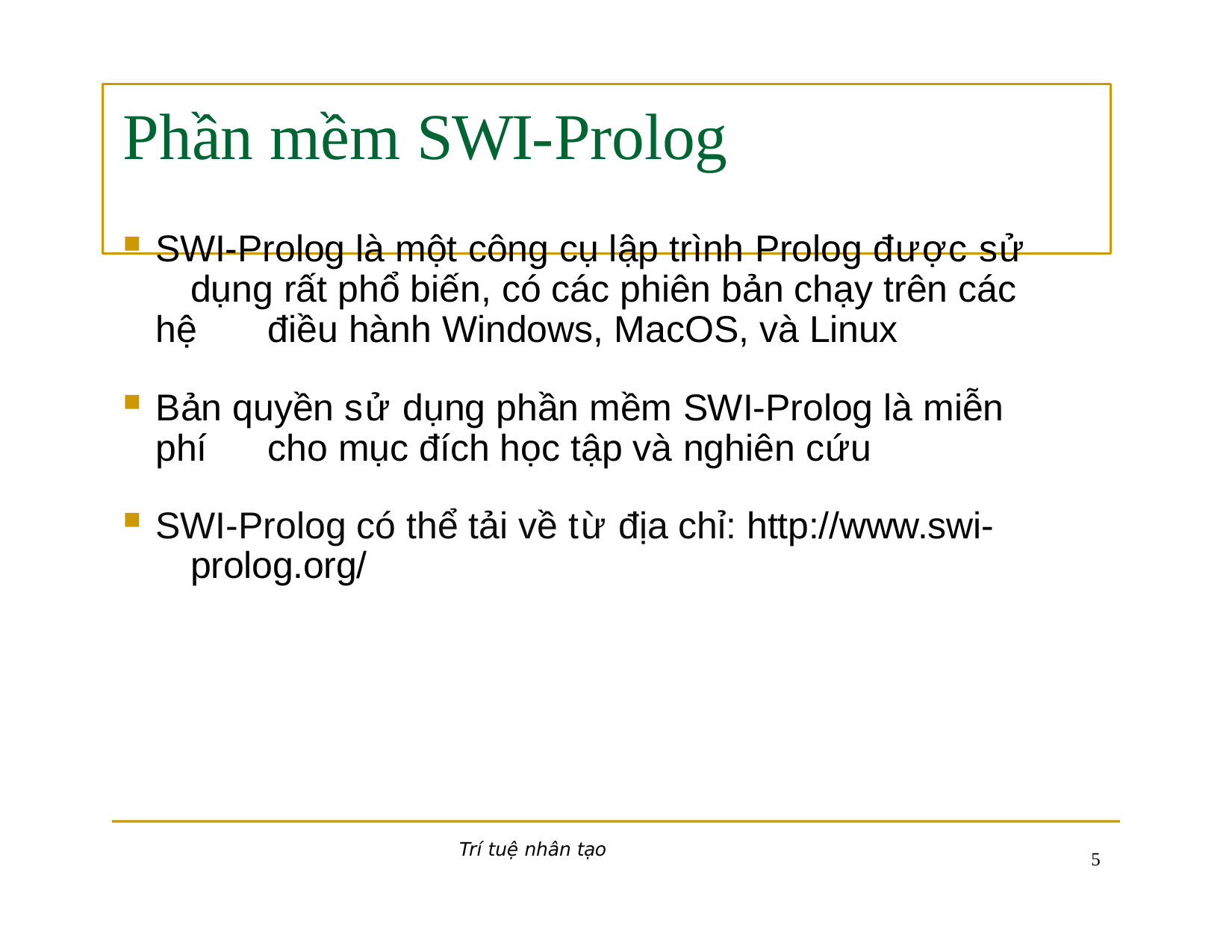

# Phần mềm SWI-Prolog
SWI-Prolog là một công cụ lập trình Prolog được sử 	dụng rất phổ biến, có các phiên bản chạy trên các hệ 	điều hành Windows, MacOS, và Linux
Bản quyền sử dụng phần mềm SWI-Prolog là miễn phí 	cho mục đích học tập và nghiên cứu
SWI-Prolog có thể tải về từ địa chỉ: http://www.swi- 	prolog.org/

Trí tuệ nhân tạo
5